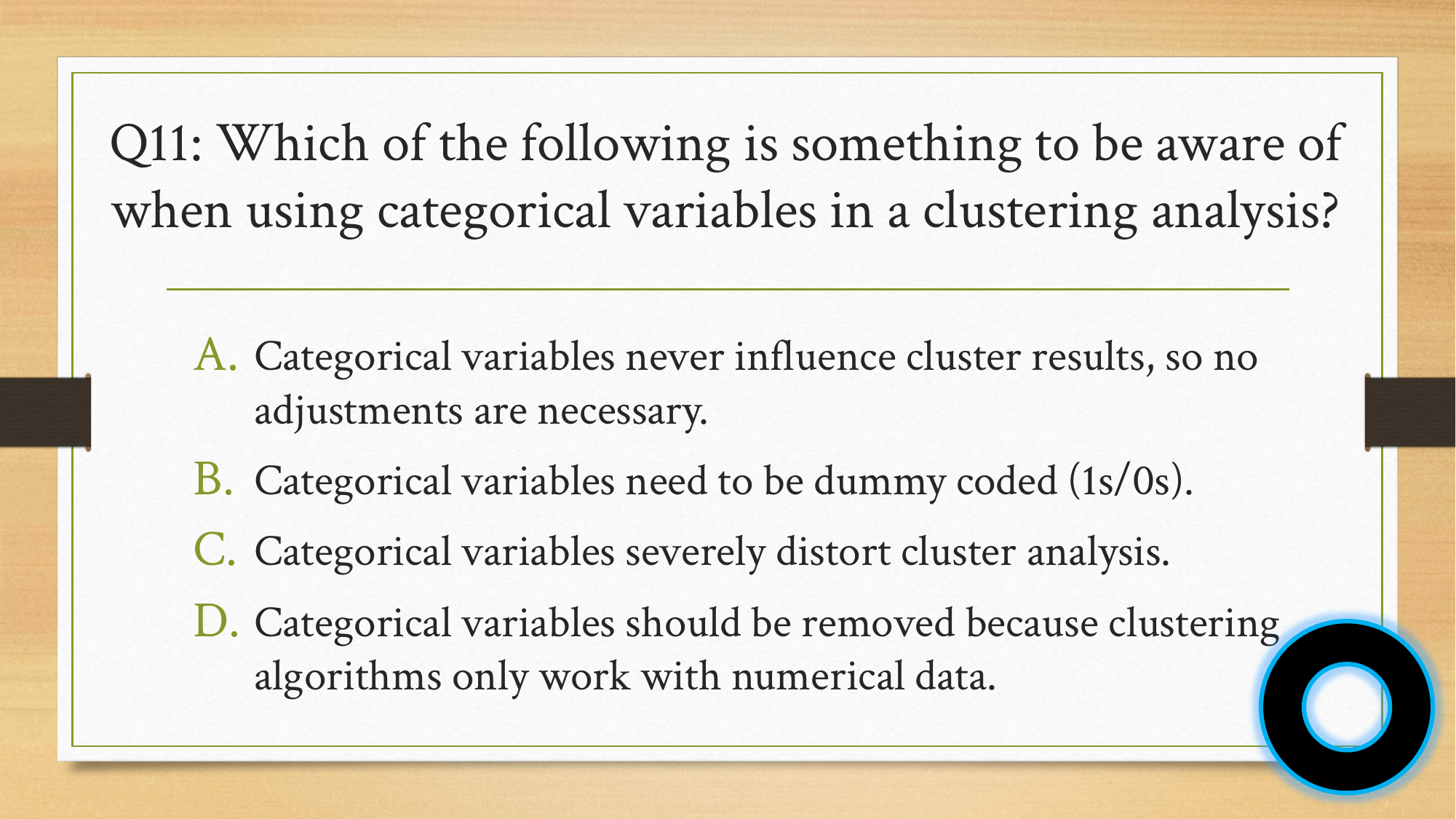

# Q11: Which of the following is something to be aware of when using categorical variables in a clustering analysis?
Categorical variables never influence cluster results, so no adjustments are necessary.
Categorical variables need to be dummy coded (1s/0s).
Categorical variables severely distort cluster analysis.
Categorical variables should be removed because clustering algorithms only work with numerical data.